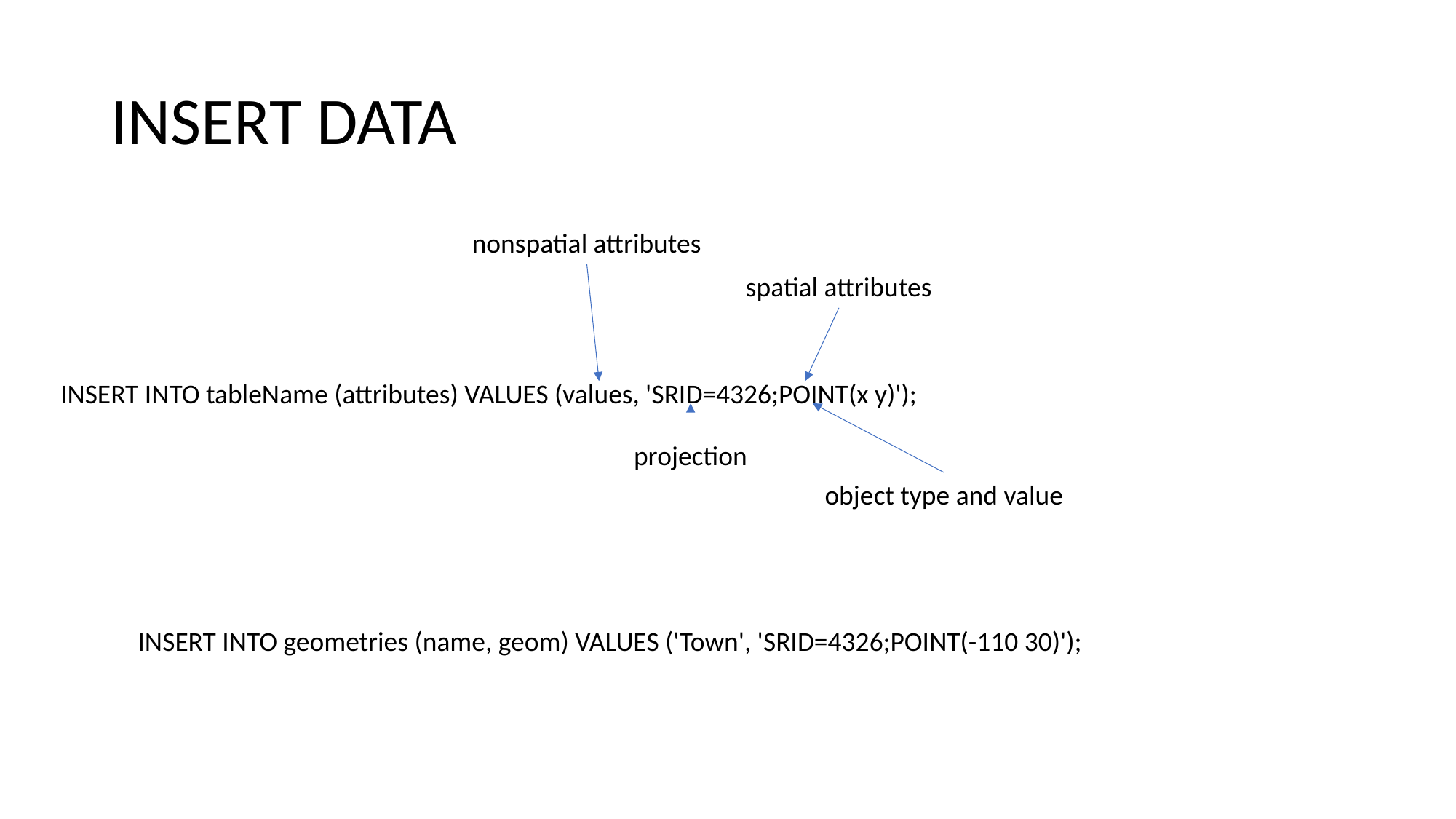

# INSERT DATA
nonspatial attributes
spatial attributes
INSERT INTO tableName (attributes) VALUES (values, 'SRID=4326;POINT(x y)');
projection
object type and value
INSERT INTO geometries (name, geom) VALUES ('Town', 'SRID=4326;POINT(-110 30)');